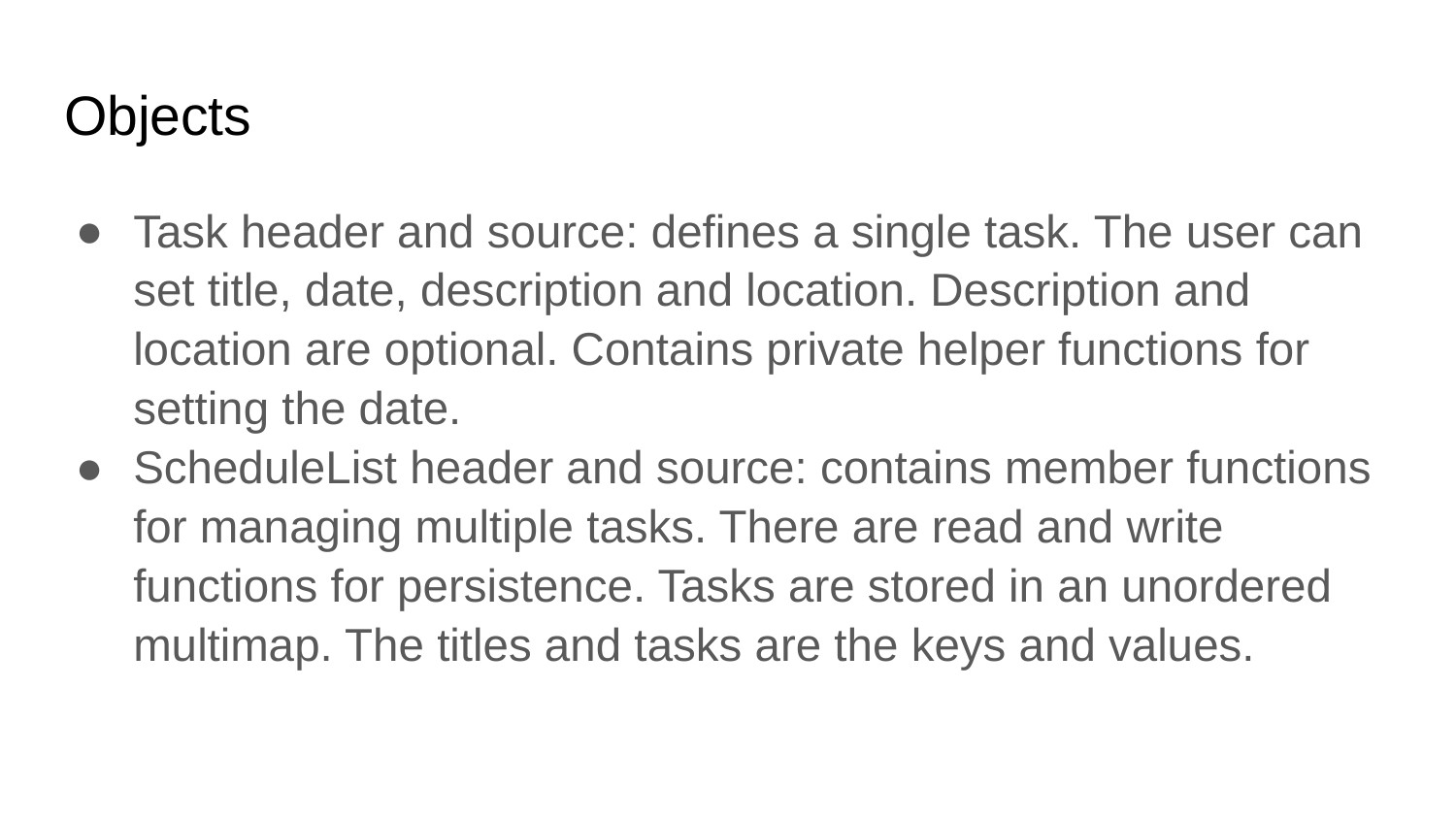

# Objects
Task header and source: defines a single task. The user can set title, date, description and location. Description and location are optional. Contains private helper functions for setting the date.
ScheduleList header and source: contains member functions for managing multiple tasks. There are read and write functions for persistence. Tasks are stored in an unordered multimap. The titles and tasks are the keys and values.